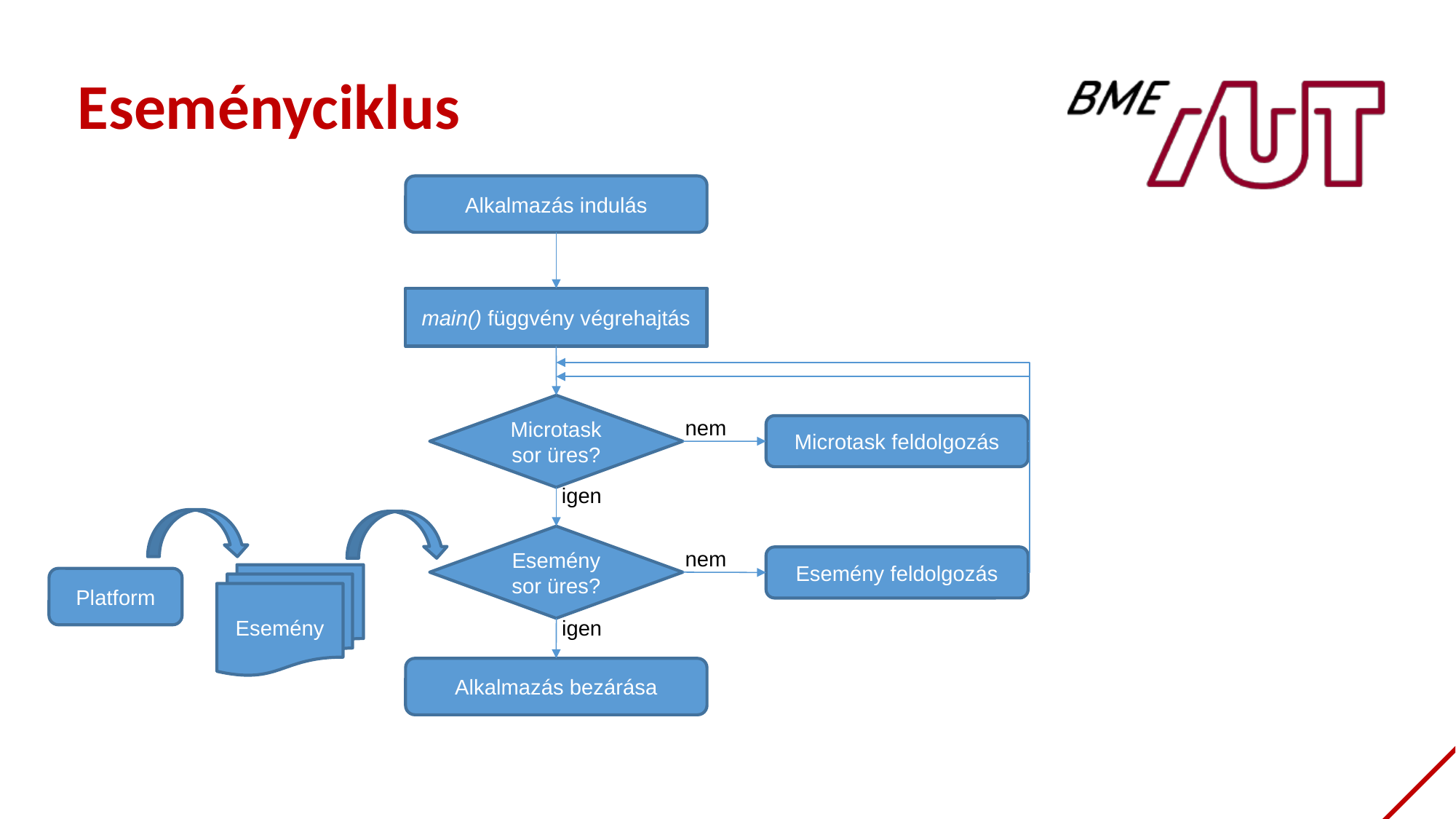

Eseményciklus
Alkalmazás indulás

main() függvény végrehajtás
Microtask sor üres?
nem
Microtask feldolgozás
igen

Esemény sor üres?
nem
Esemény feldolgozás
Esemény
Platform
igen
Alkalmazás bezárása